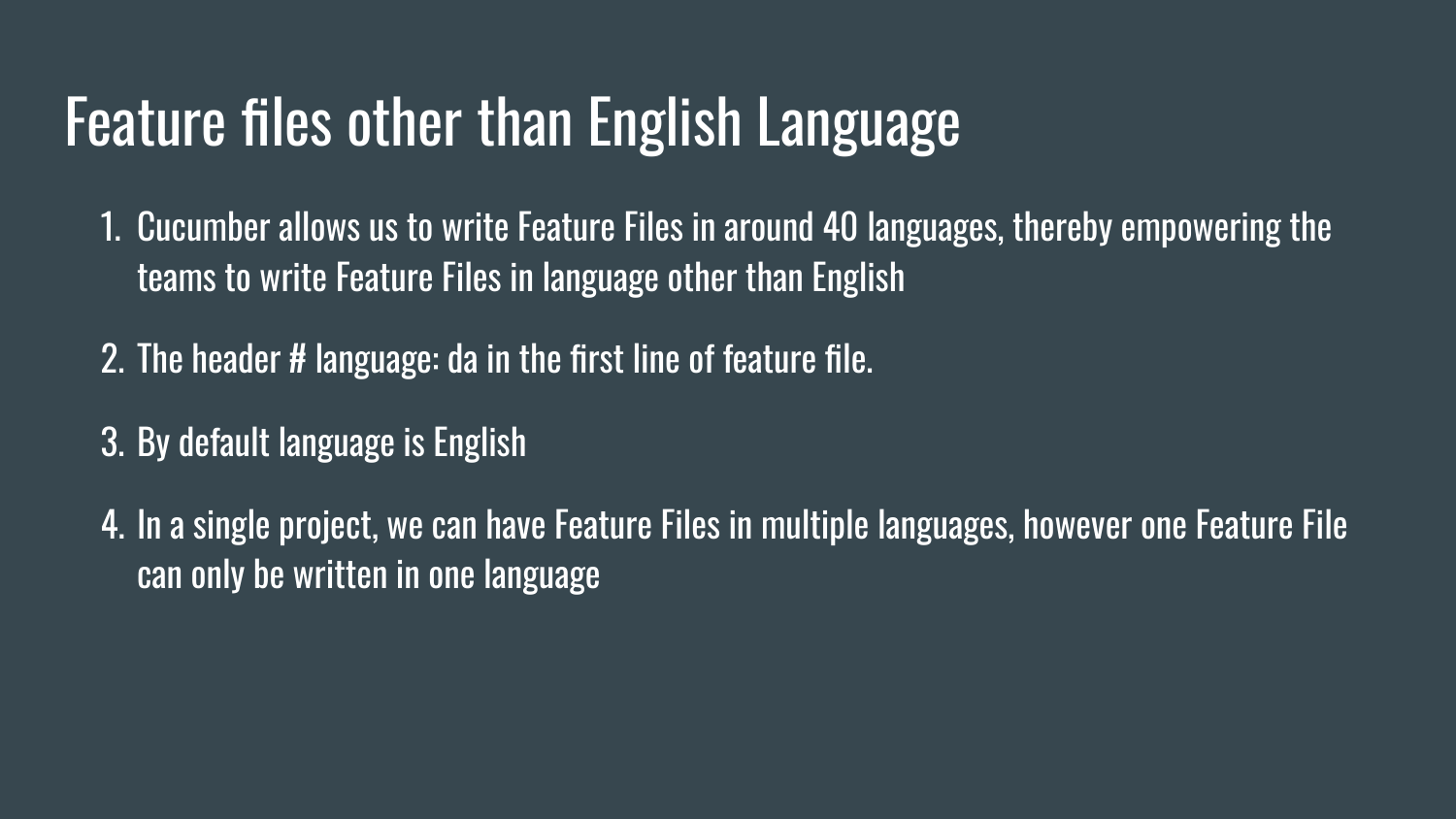

# Feature files other than English Language
Cucumber allows us to write Feature Files in around 40 languages, thereby empowering the teams to write Feature Files in language other than English
The header # language: da in the first line of feature file.
By default language is English
In a single project, we can have Feature Files in multiple languages, however one Feature File can only be written in one language